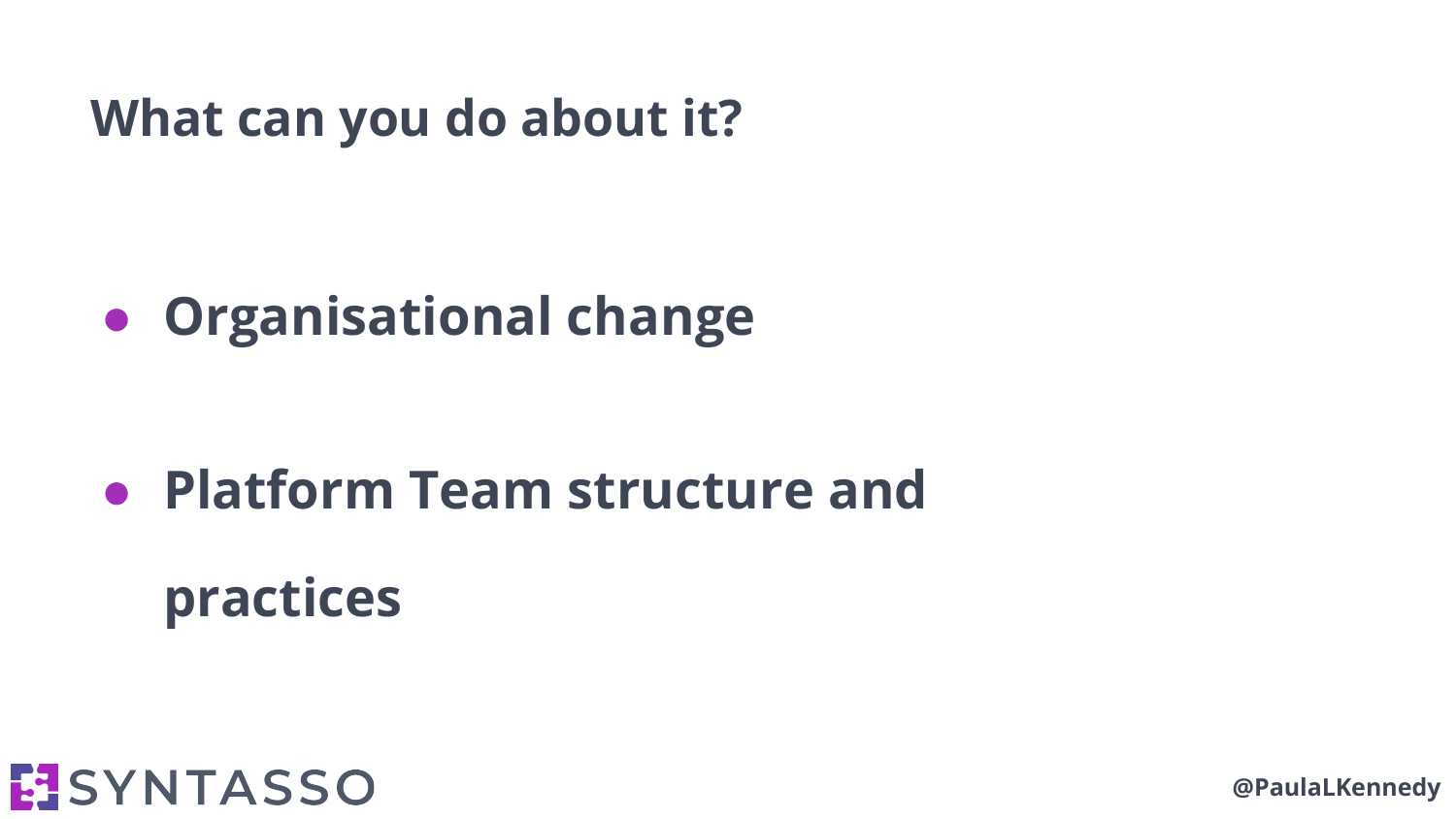

What can you do about it?

Organisational change

Platform Team structure and practices